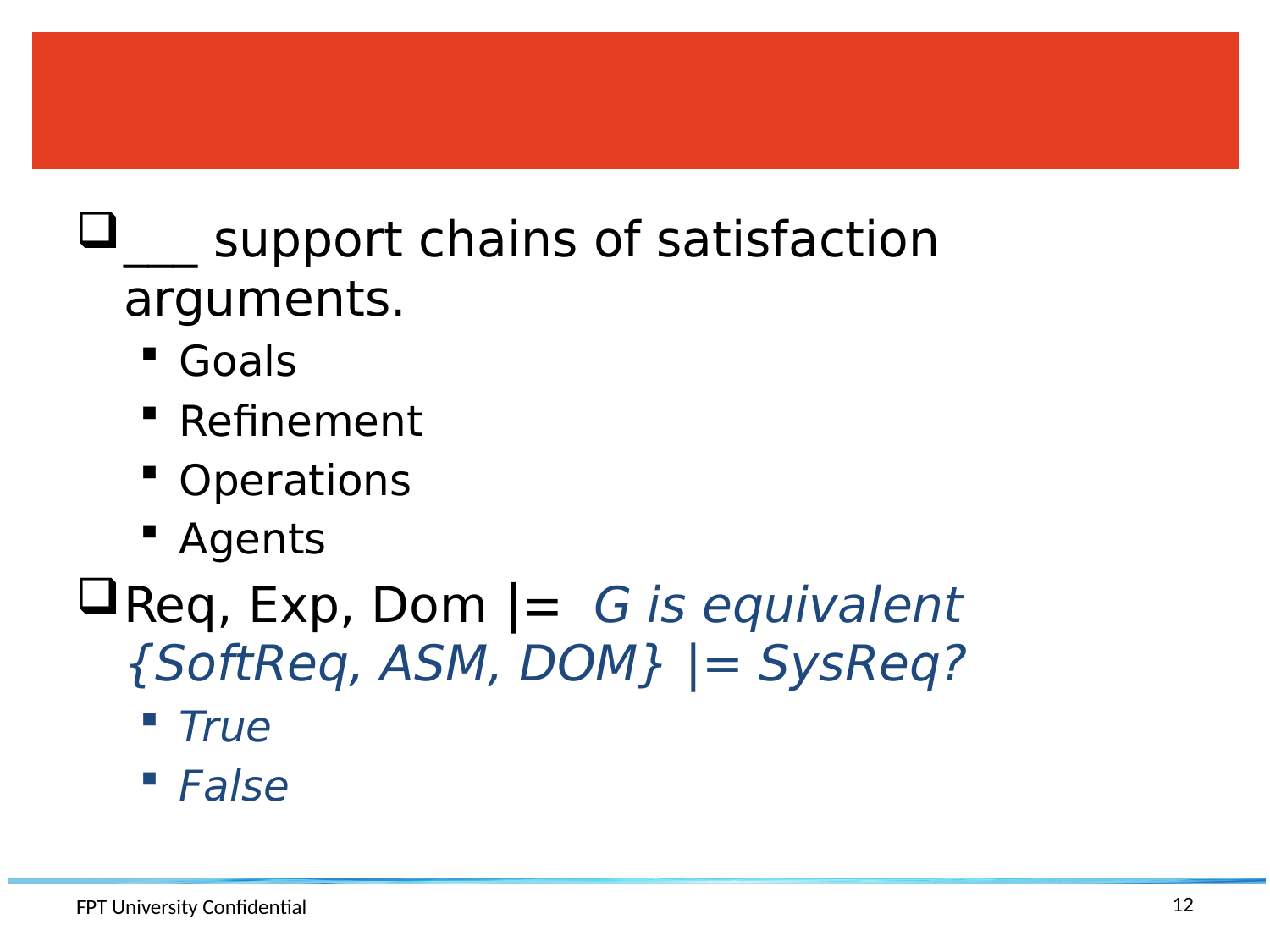

#
___ support chains of satisfaction arguments.
Goals
Refinement
Operations
Agents
Req, Exp, Dom |=  G is equivalent {SoftReq, ASM, DOM} |= SysReq?
True
False